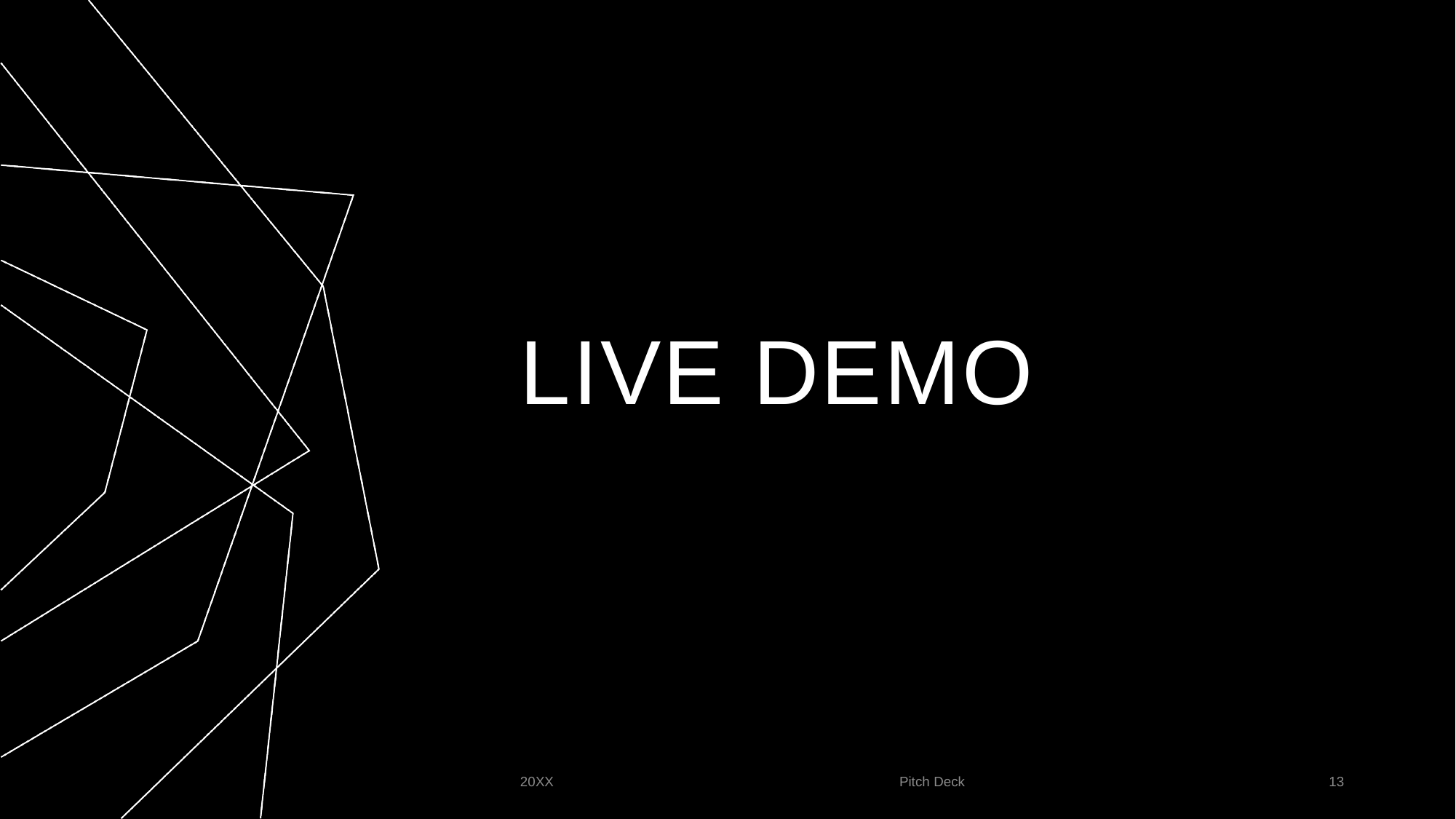

# LIVE DEMO
20XX
Pitch Deck
13